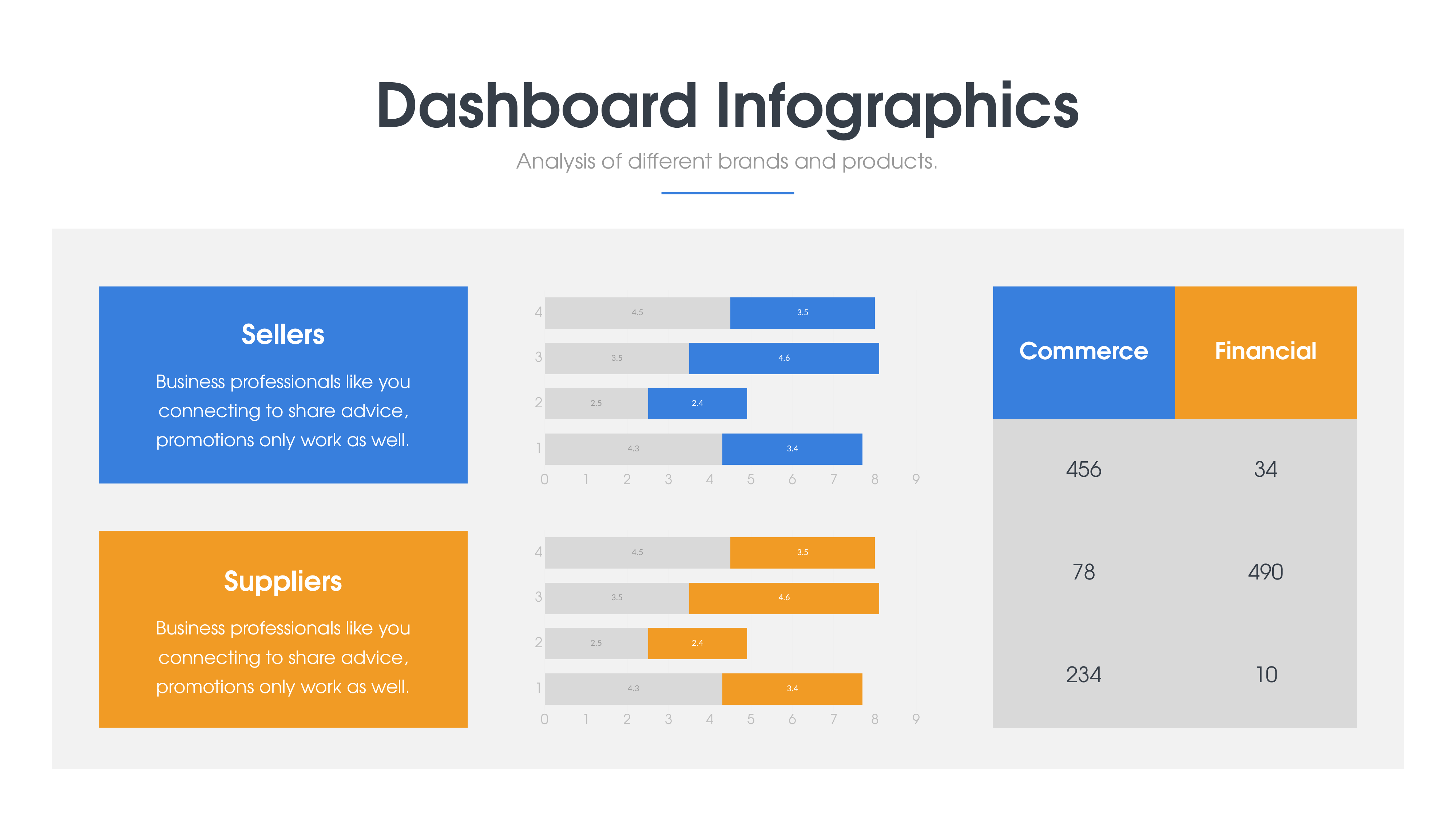

Dashboard Infographics
Analysis of different brands and products.

### Chart

| Category |  |  |
|---|---|---|
| Commerce | Financial |
| --- | --- |
| 456 | 34 |
| 78 | 490 |
| 234 | 10 |

Sellers
Business professionals like you connecting to share advice, promotions only work as well.

### Chart

| Category |  |  |
|---|---|---|
Suppliers
Business professionals like you connecting to share advice, promotions only work as well.